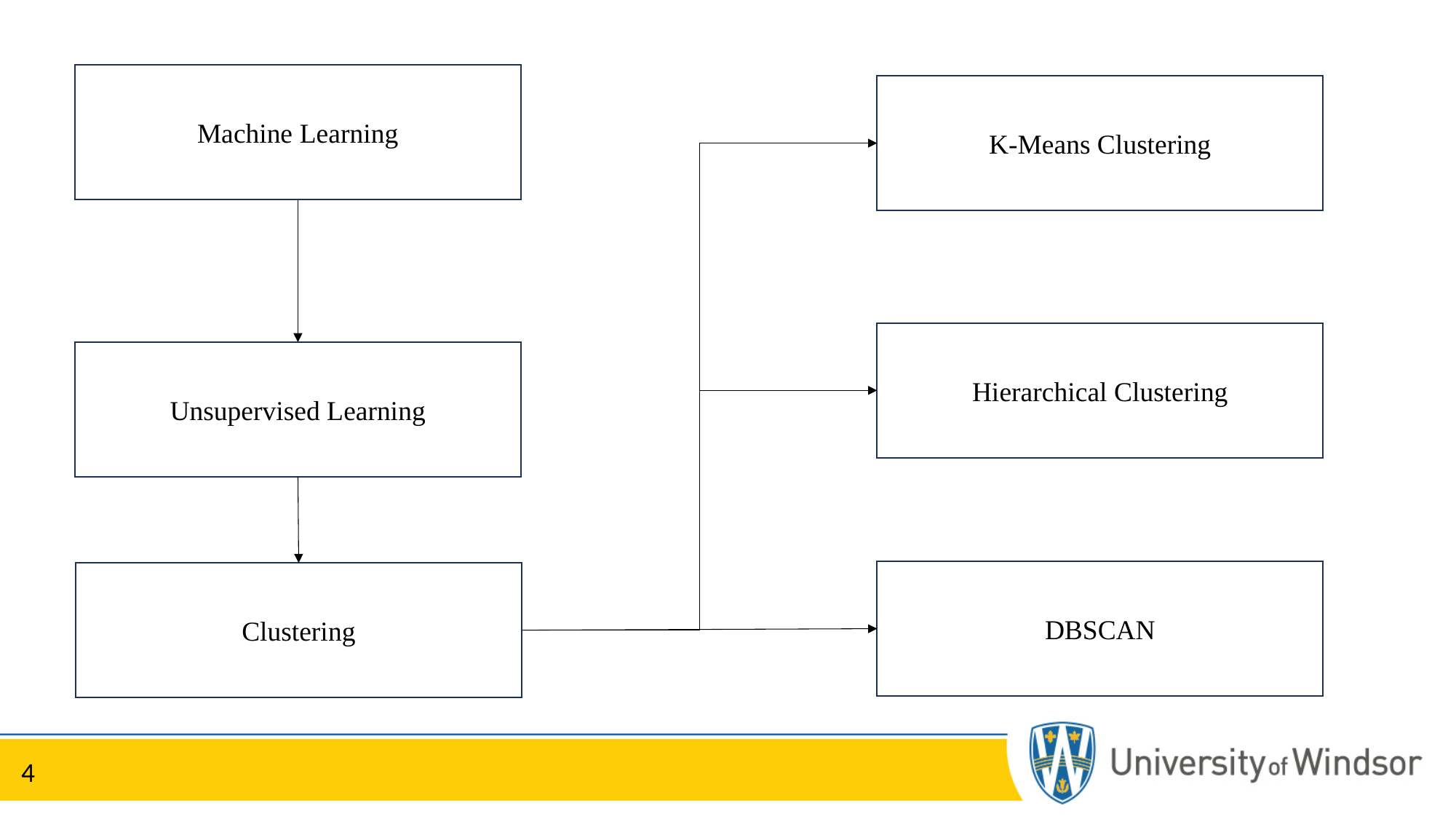

Machine Learning
K-Means Clustering
Hierarchical Clustering
Unsupervised Learning
DBSCAN
Clustering
4